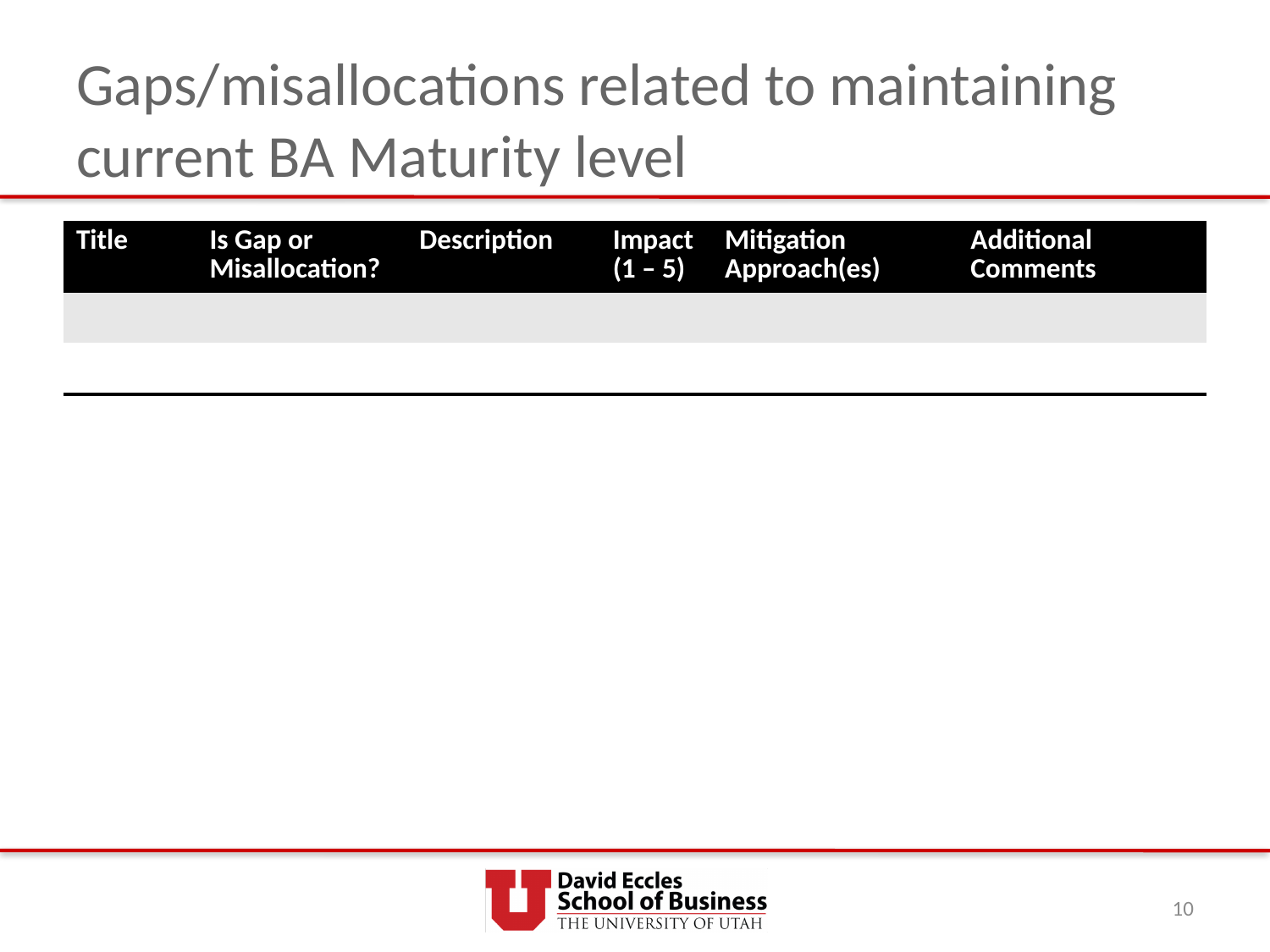

# Gaps/misallocations related to maintaining current BA Maturity level
| Title | Is Gap or Misallocation? | Description | Impact (1 – 5) | Mitigation Approach(es) | Additional Comments |
| --- | --- | --- | --- | --- | --- |
|  |  |  |  |  |  |
|  |  |  |  |  |  |
10